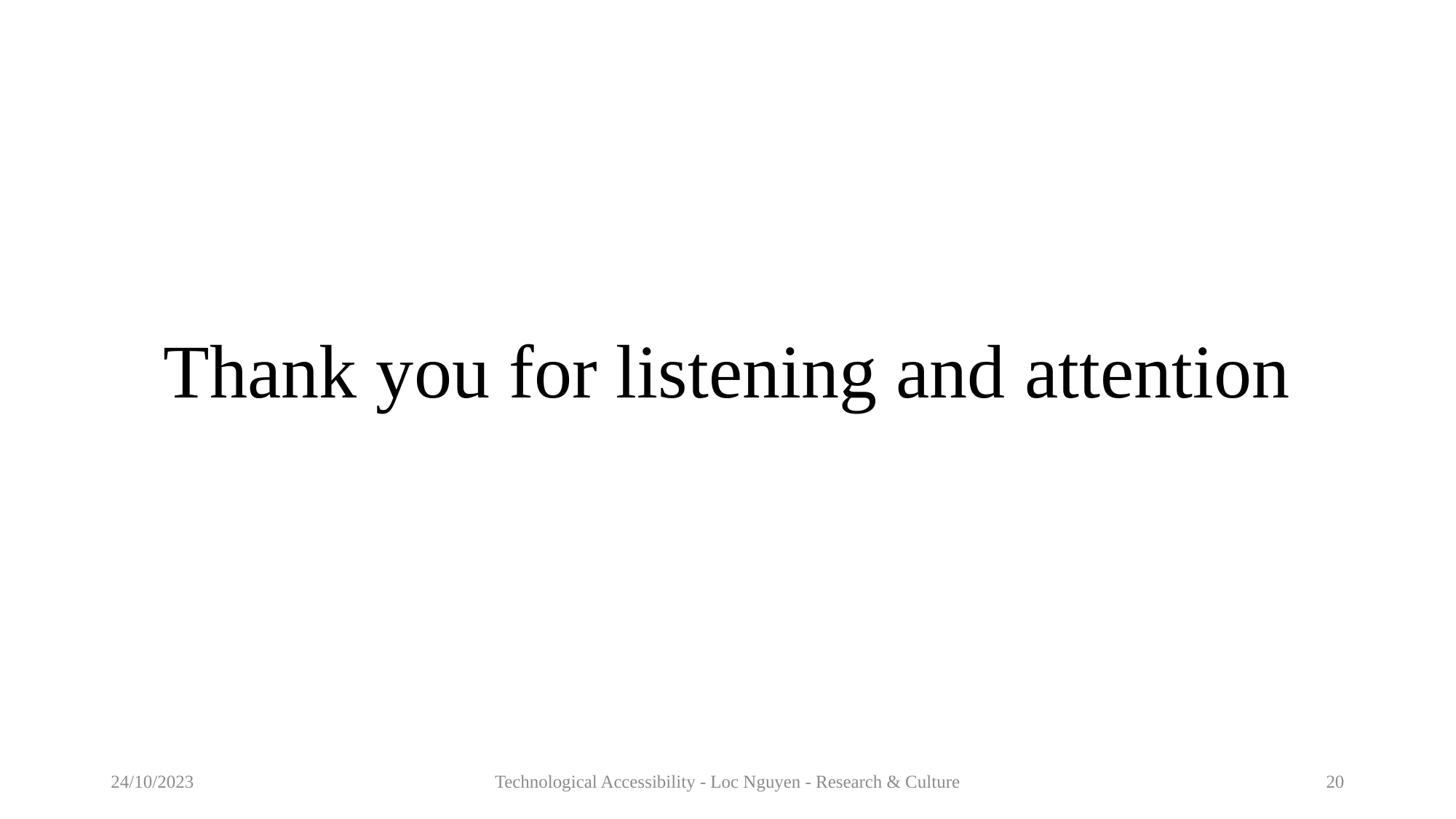

# Thank you for listening and attention
24/10/2023
Technological Accessibility - Loc Nguyen - Research & Culture
20